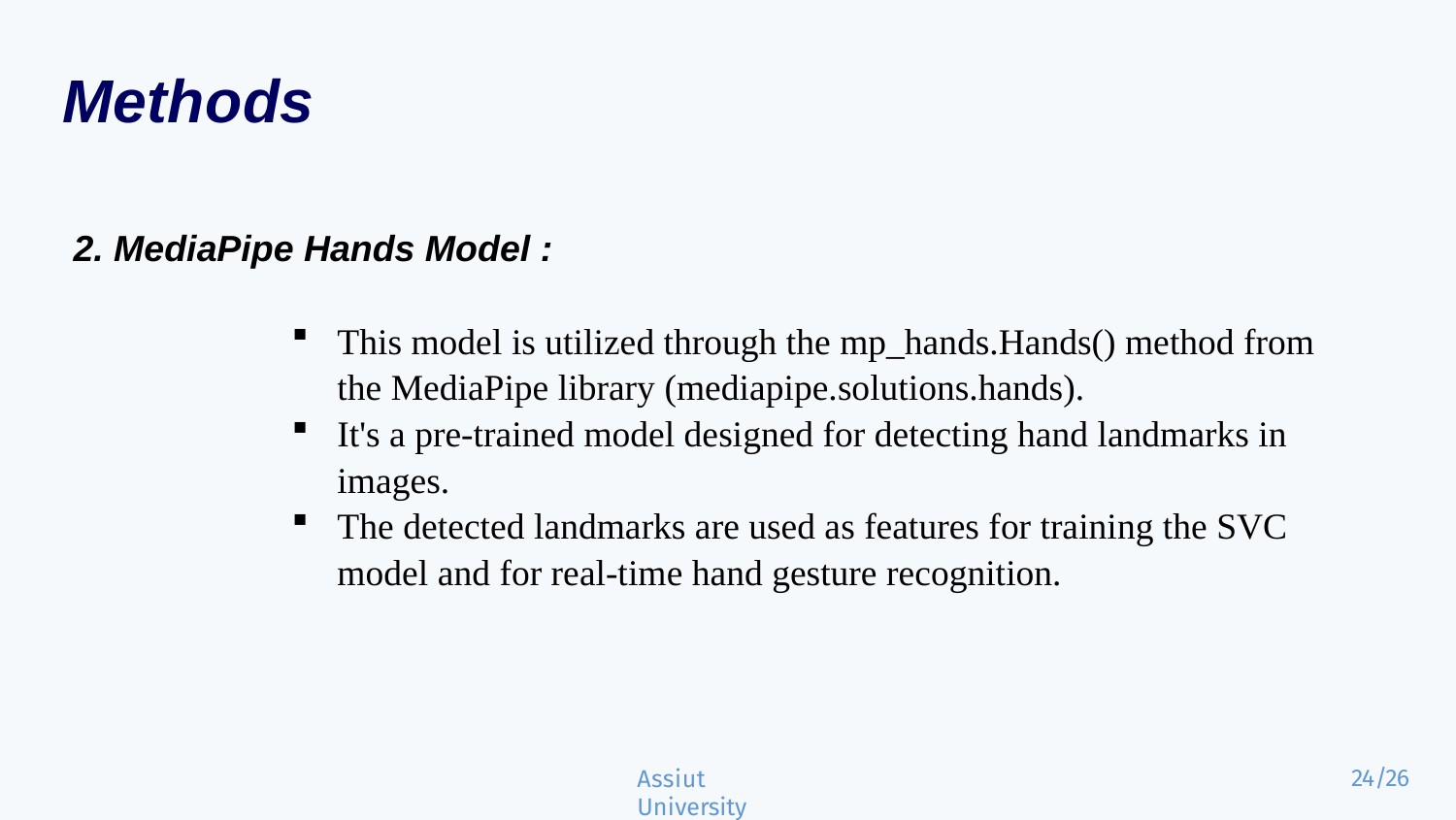

Methods
2. MediaPipe Hands Model :

This model is utilized through the mp_hands.Hands() method from the MediaPipe library (mediapipe.solutions.hands).
It's a pre-trained model designed for detecting hand landmarks in images.
The detected landmarks are used as features for training the SVC model and for real-time hand gesture recognition.
Assiut University
24/26